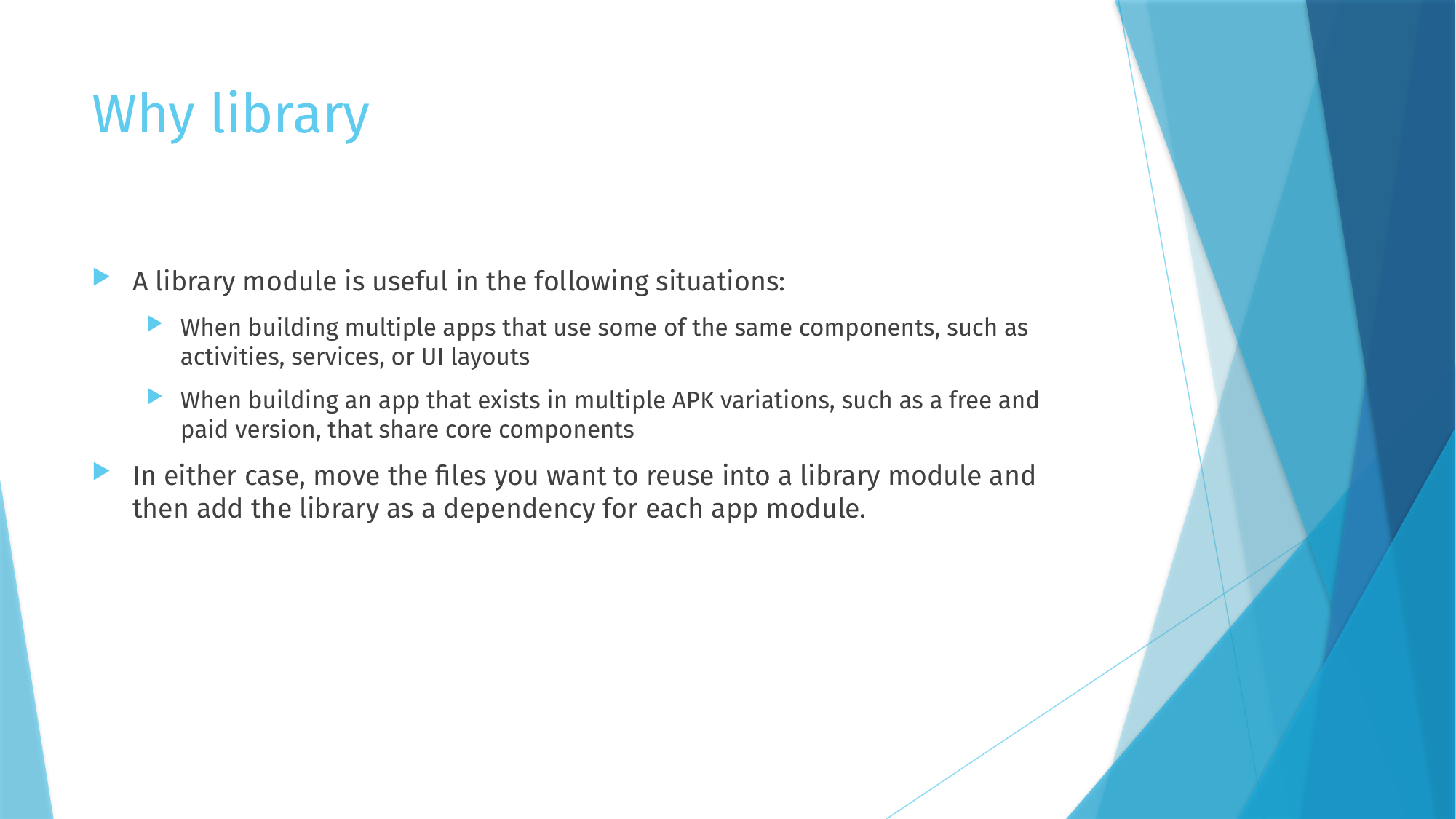

# Why library
A library module is useful in the following situations:
When building multiple apps that use some of the same components, such as activities, services, or UI layouts
When building an app that exists in multiple APK variations, such as a free and paid version, that share core components
In either case, move the files you want to reuse into a library module and then add the library as a dependency for each app module.